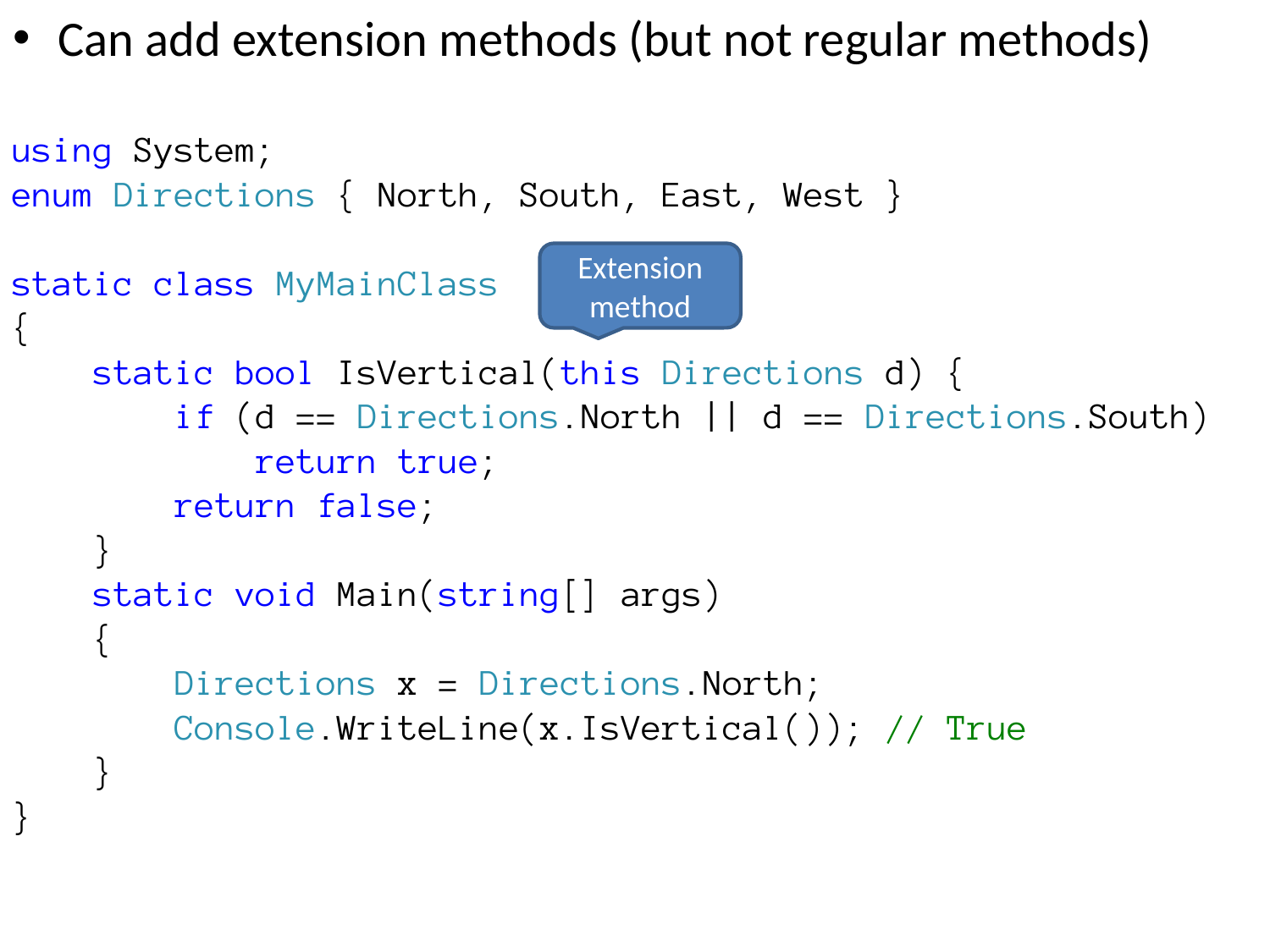

Can add extension methods (but not regular methods)
using System;
enum Directions { North, South, East, West }

static class MyMainClass
{
    static bool IsVertical(this Directions d) {
        if (d == Directions.North || d == Directions.South)
            return true;
        return false;
    }
    static void Main(string[] args)
    {
        Directions x = Directions.North;
        Console.WriteLine(x.IsVertical()); // True
    }
}

Extension method